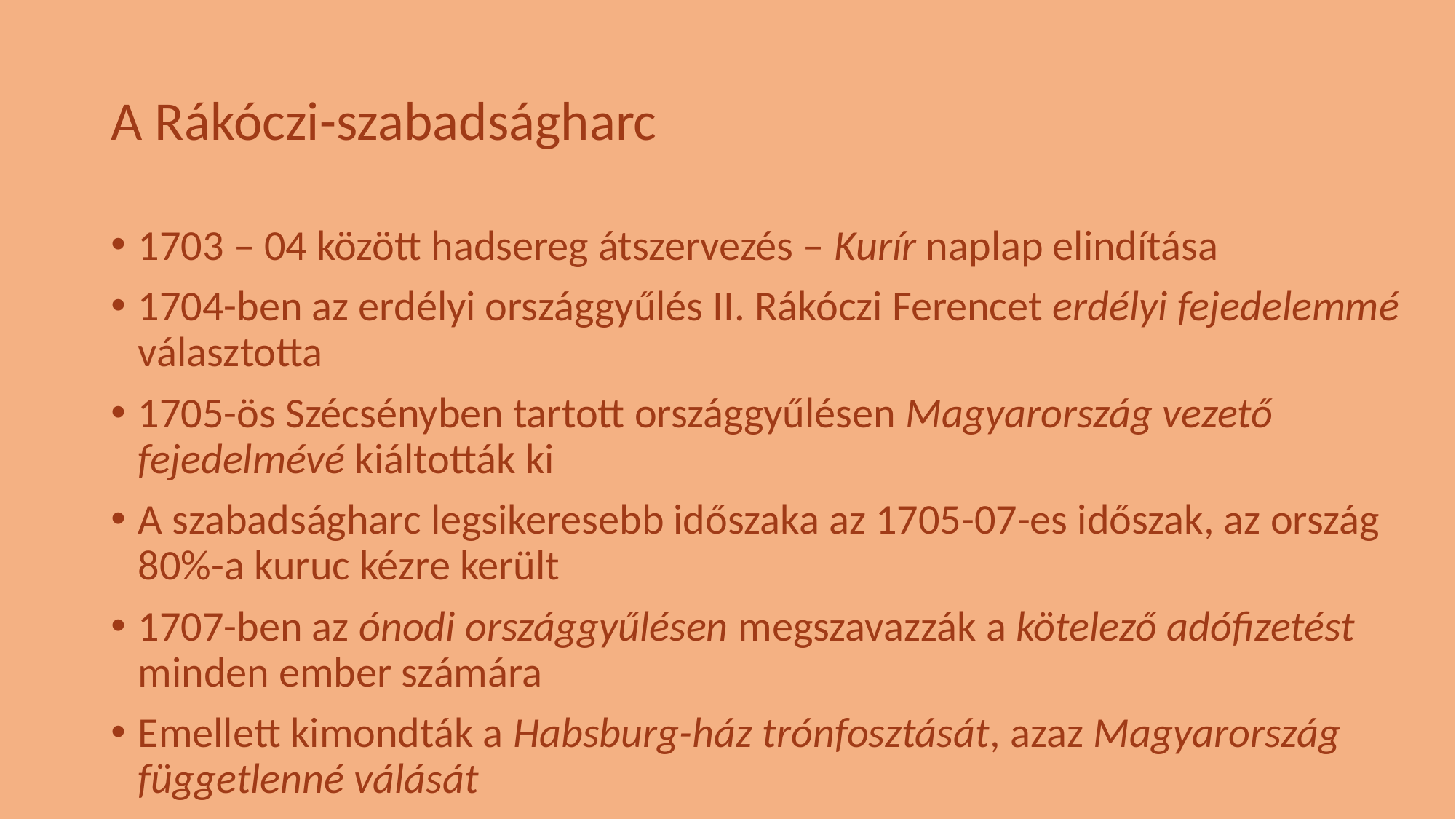

# A Rákóczi-szabadságharc
1703 – 04 között hadsereg átszervezés – Kurír naplap elindítása
1704-ben az erdélyi országgyűlés II. Rákóczi Ferencet erdélyi fejedelemmé választotta
1705-ös Szécsényben tartott országgyűlésen Magyarország vezető fejedelmévé kiáltották ki
A szabadságharc legsikeresebb időszaka az 1705-07-es időszak, az ország 80%-a kuruc kézre került
1707-ben az ónodi országgyűlésen megszavazzák a kötelező adófizetést minden ember számára
Emellett kimondták a Habsburg-ház trónfosztását, azaz Magyarország függetlenné válását